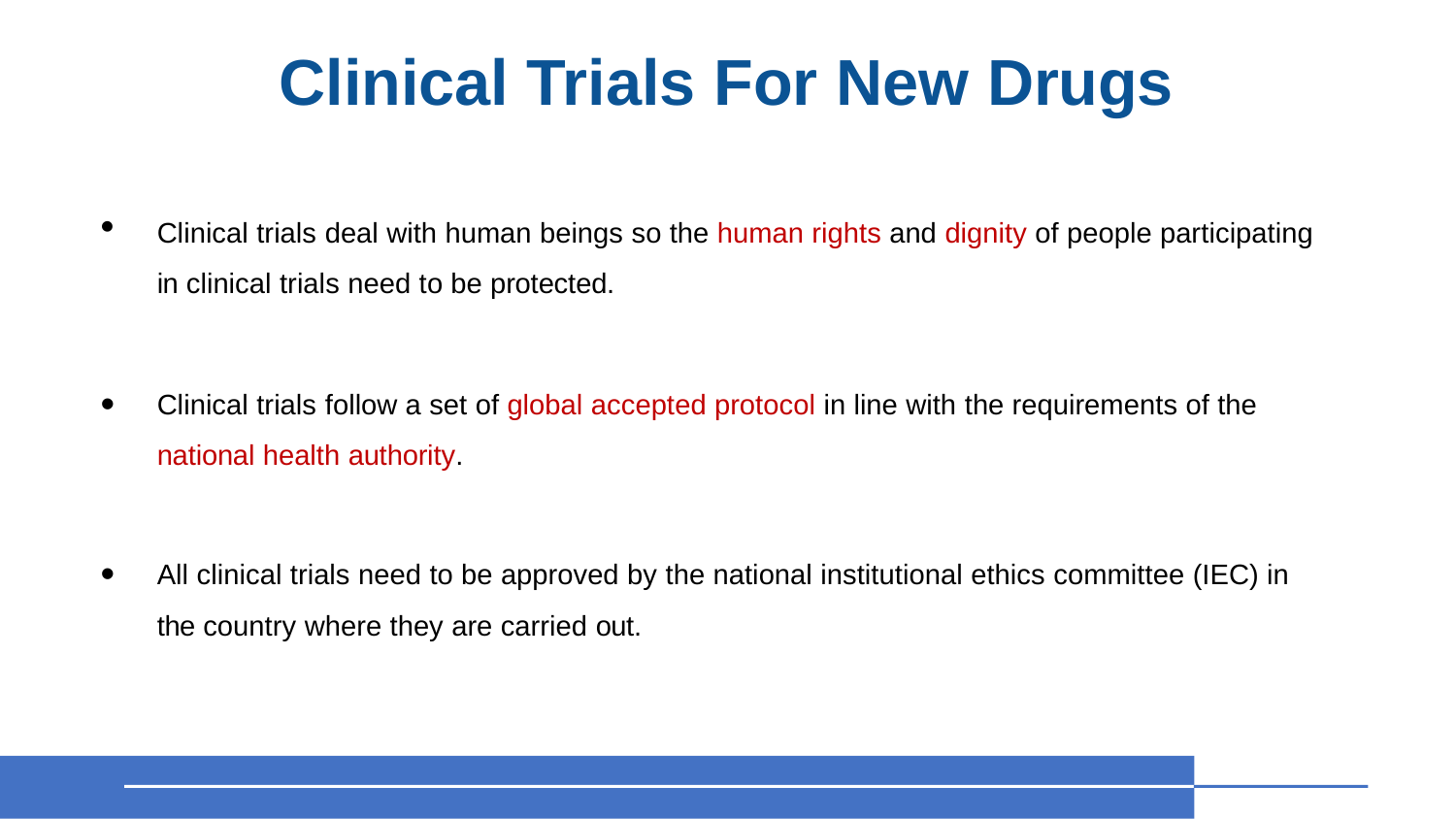

# Clinical Trials For New Drugs
Clinical trials deal with human beings so the human rights and dignity of people participating in clinical trials need to be protected.

Clinical trials follow a set of global accepted protocol in line with the requirements of the national health authority.

All clinical trials need to be approved by the national institutional ethics committee (IEC) in the country where they are carried out.